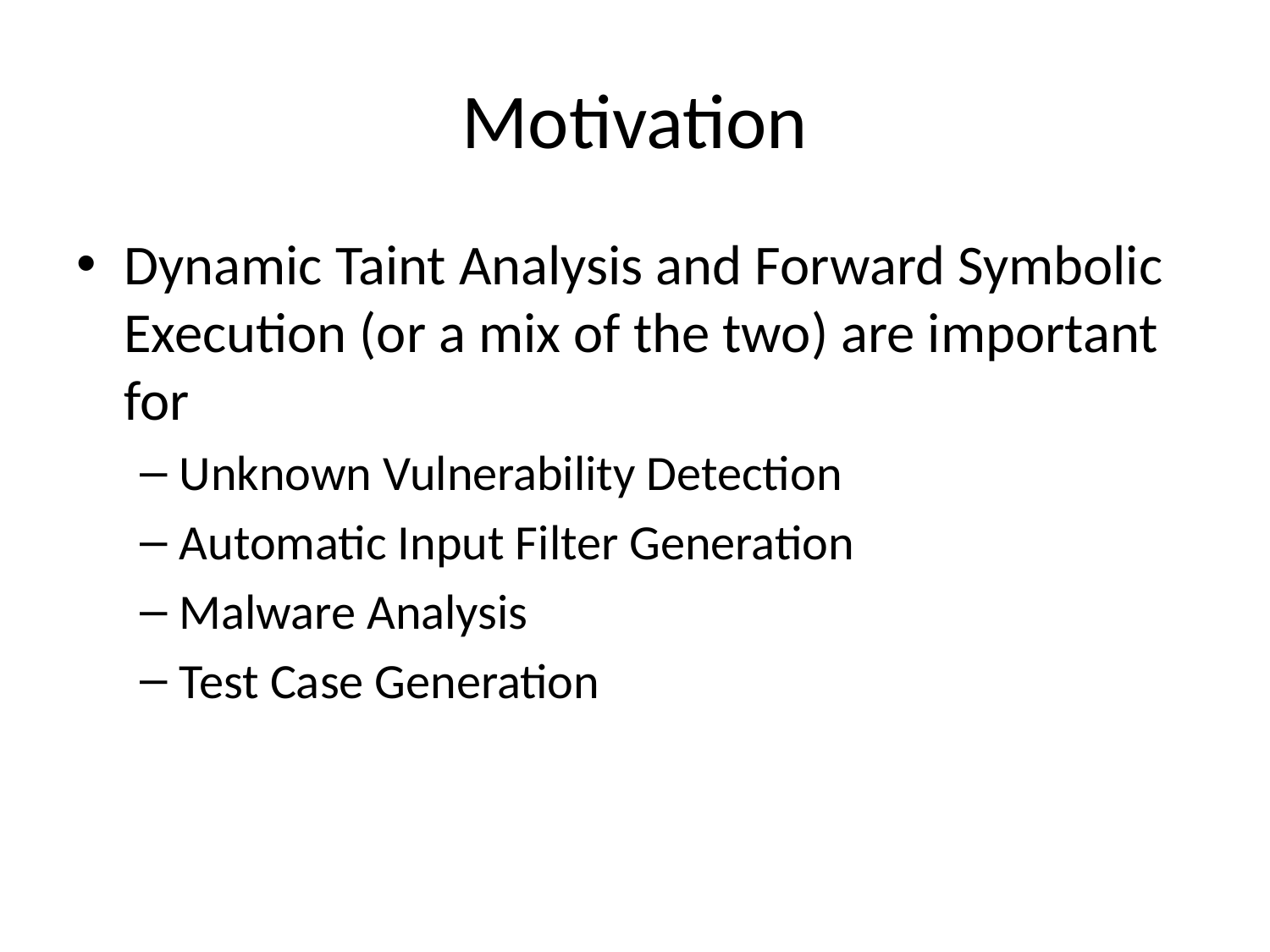

# Motivation
Dynamic Taint Analysis and Forward Symbolic Execution (or a mix of the two) are important for
Unknown Vulnerability Detection
Automatic Input Filter Generation
Malware Analysis
Test Case Generation